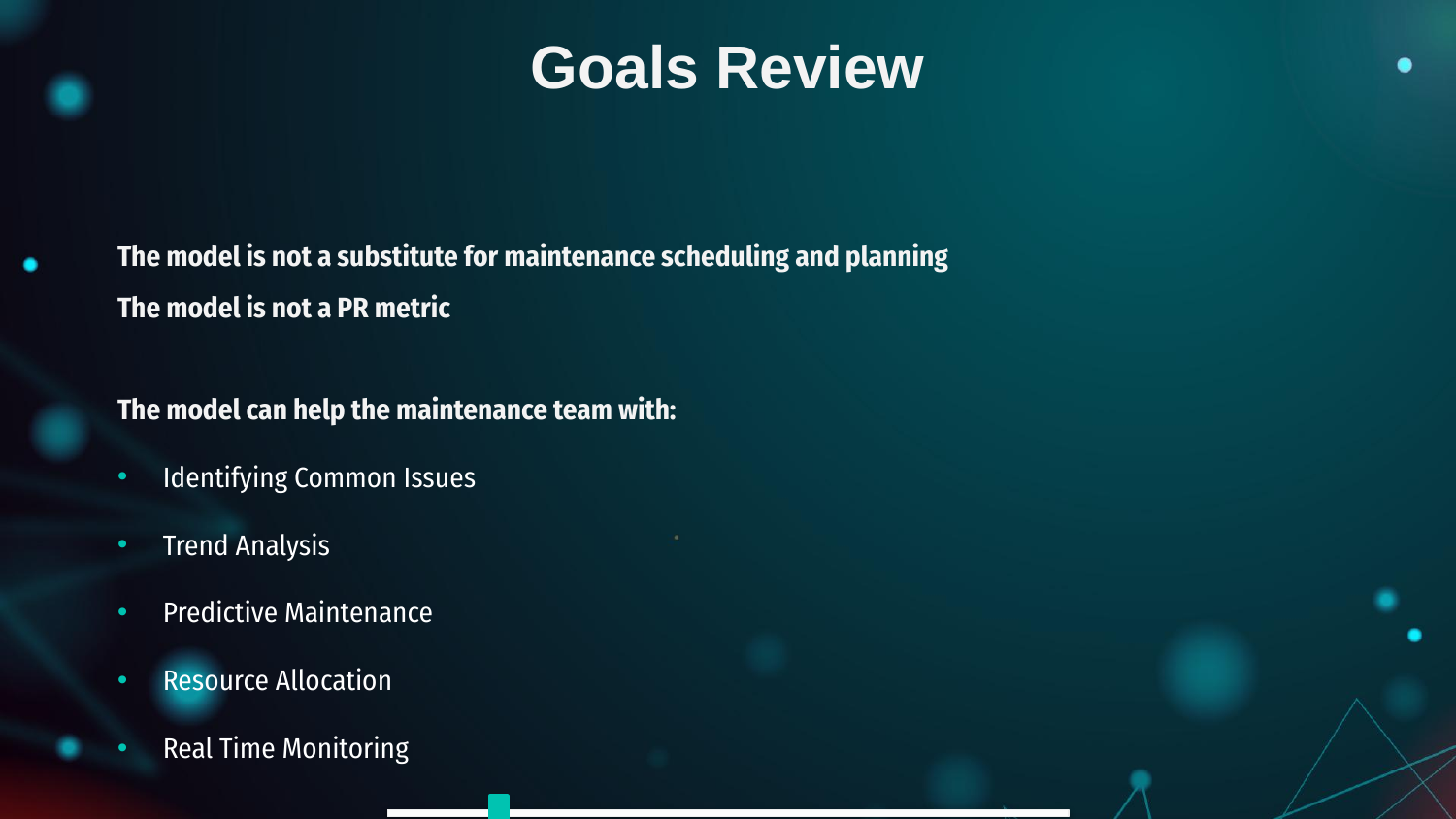

# Goals Review
The model is not a substitute for maintenance scheduling and planning
The model is not a PR metric

The model can help the maintenance team with:
Identifying Common Issues
Trend Analysis
Predictive Maintenance
Resource Allocation
Real Time Monitoring